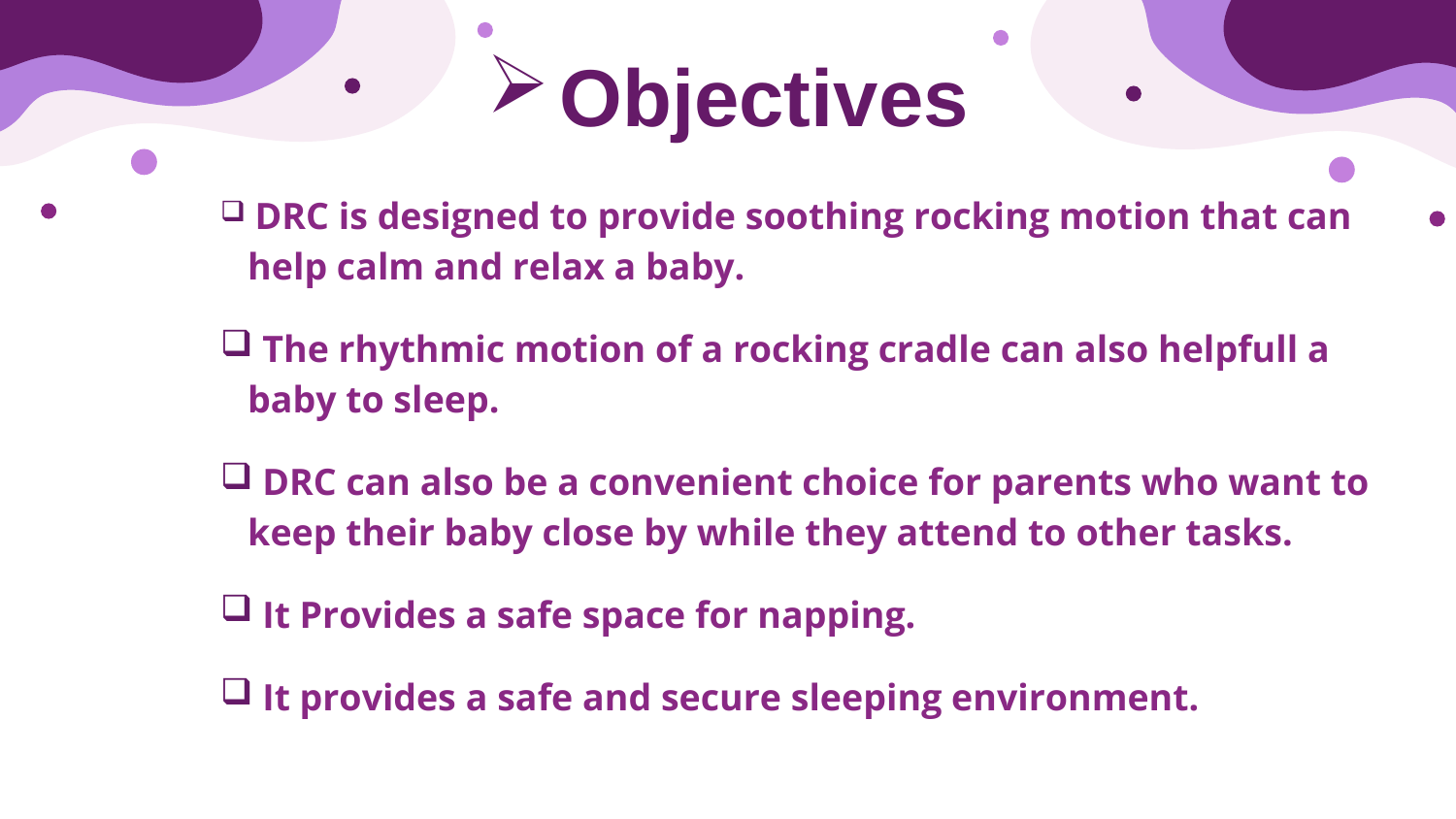

# Objectives
 DRC is designed to provide soothing rocking motion that can help calm and relax a baby.
 The rhythmic motion of a rocking cradle can also helpfull a baby to sleep.
 DRC can also be a convenient choice for parents who want to keep their baby close by while they attend to other tasks.
 It Provides a safe space for napping.
 It provides a safe and secure sleeping environment.